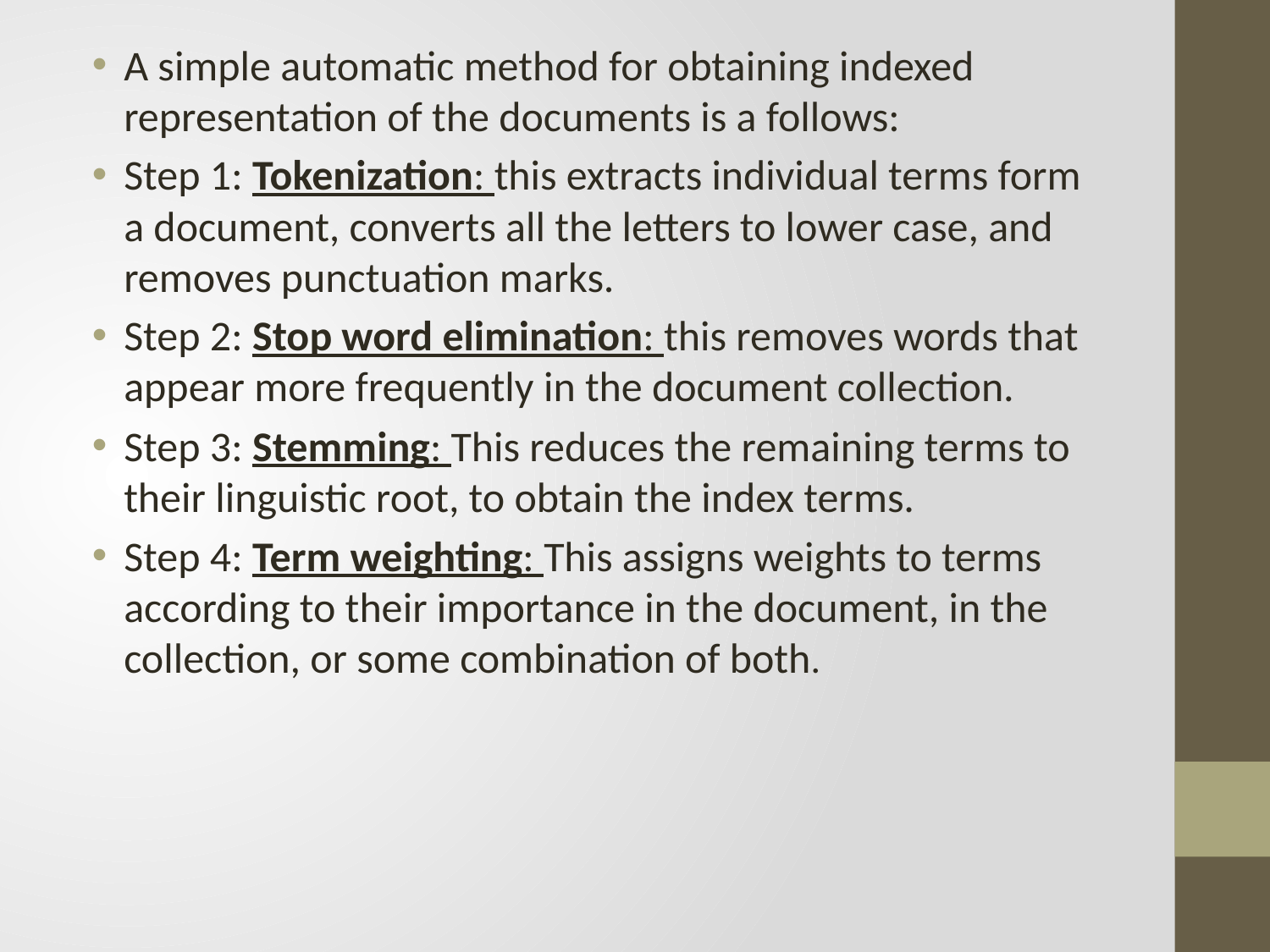

A simple automatic method for obtaining indexed representation of the documents is a follows:
Step 1: Tokenization: this extracts individual terms form a document, converts all the letters to lower case, and removes punctuation marks.
Step 2: Stop word elimination: this removes words that appear more frequently in the document collection.
Step 3: Stemming: This reduces the remaining terms to their linguistic root, to obtain the index terms.
Step 4: Term weighting: This assigns weights to terms according to their importance in the document, in the collection, or some combination of both.